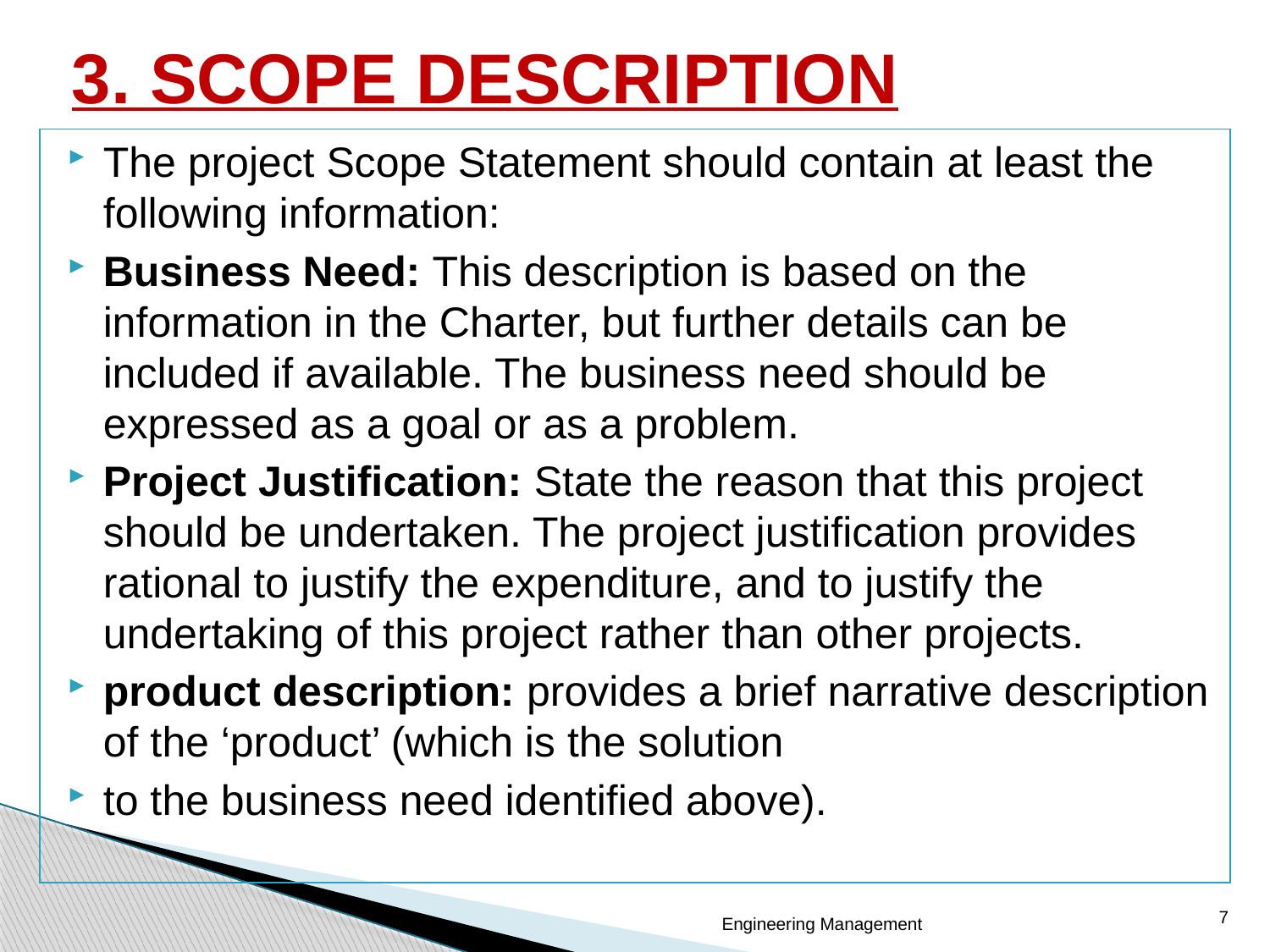

# 3. SCOPE DESCRIPTION
The project Scope Statement should contain at least the following information:
Business Need: This description is based on the information in the Charter, but further details can be included if available. The business need should be expressed as a goal or as a problem.
Project Justification: State the reason that this project should be undertaken. The project justification provides rational to justify the expenditure, and to justify the undertaking of this project rather than other projects.
product description: provides a brief narrative description of the ‘product’ (which is the solution
to the business need identified above).
7
Engineering Management